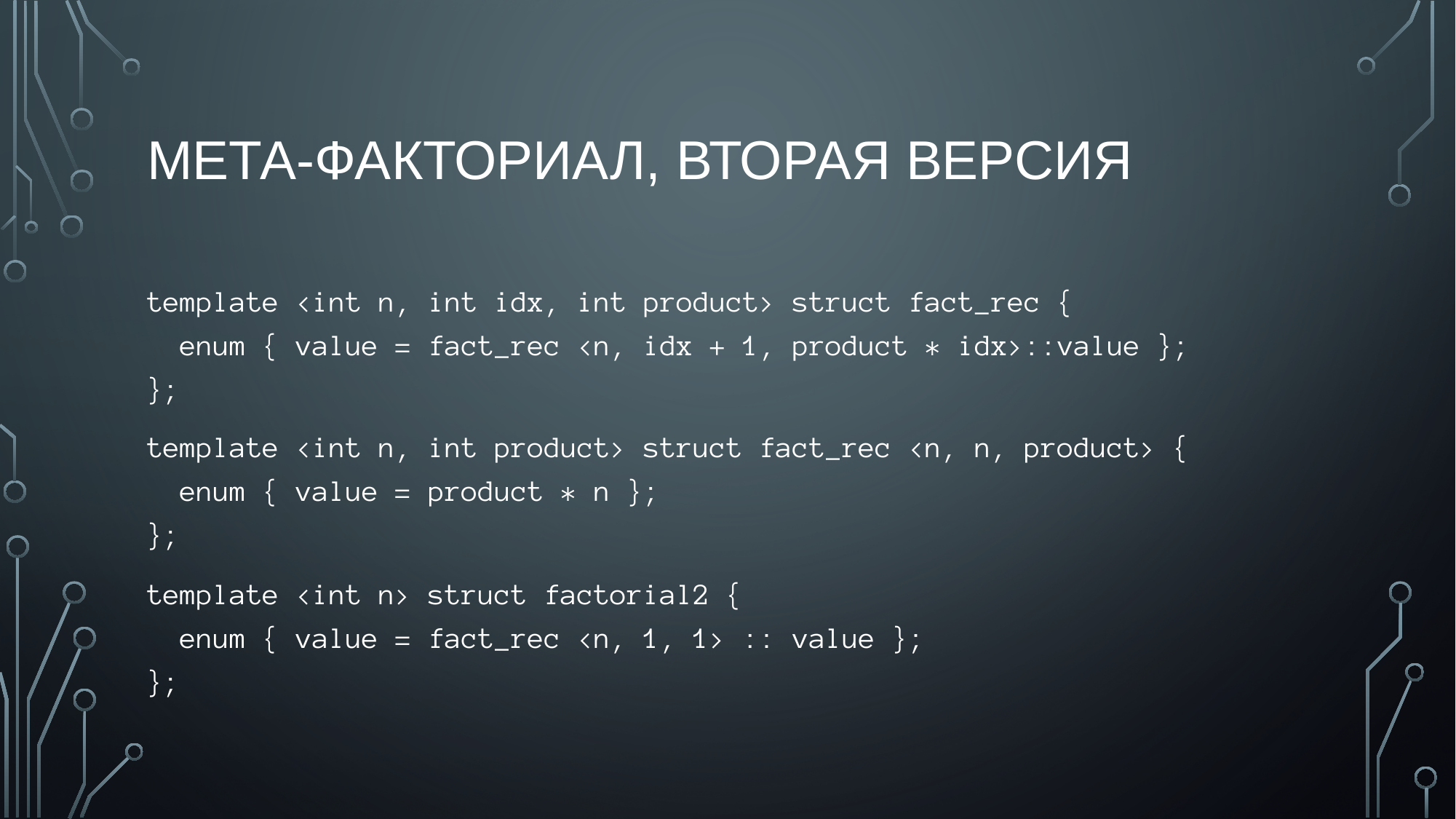

# Мета-факториал, вторая версия
template <int n, int idx, int product> struct fact_rec {
  enum { value = fact_rec <n, idx + 1, product * idx>::value };
};
template <int n, int product> struct fact_rec <n, n, product> {
  enum { value = product * n };
};
template <int n> struct factorial2 {
  enum { value = fact_rec <n, 1, 1> :: value };
};